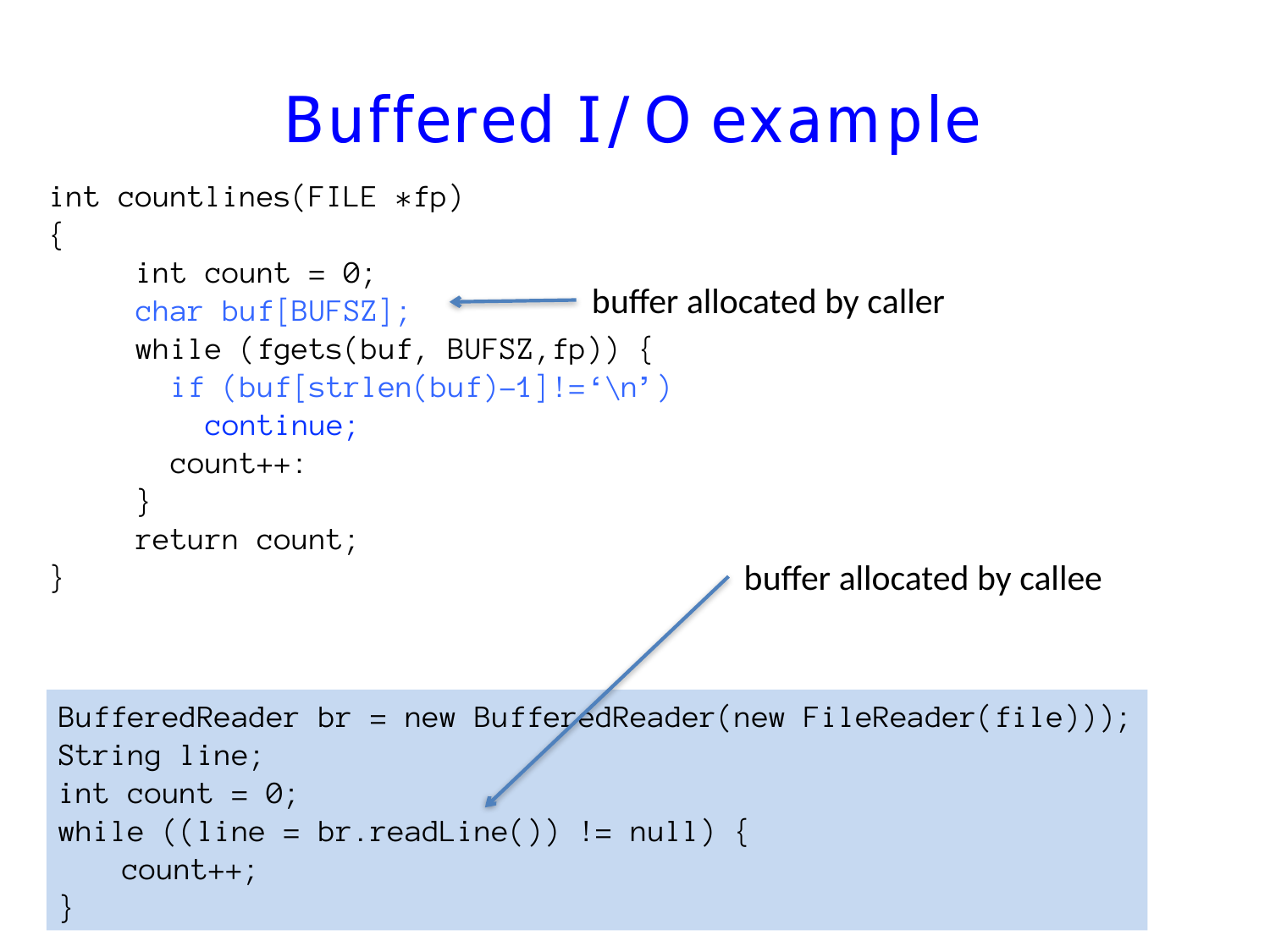

# Buffered I/O example
int countlines(FILE *fp)
{
     int count = 0;
     char buf[BUFSZ];
     while (fgets(buf, BUFSZ,fp)) {
       if (buf[strlen(buf)-1]!=‘\n’)
         continue;
       count++:
     }
     return count;
}
buffer allocated by caller
buffer allocated by callee
BufferedReader br = new BufferedReader(new FileReader(file)));
String line;
int count = 0;
while ((line = br.readLine()) != null) {
count++;
}